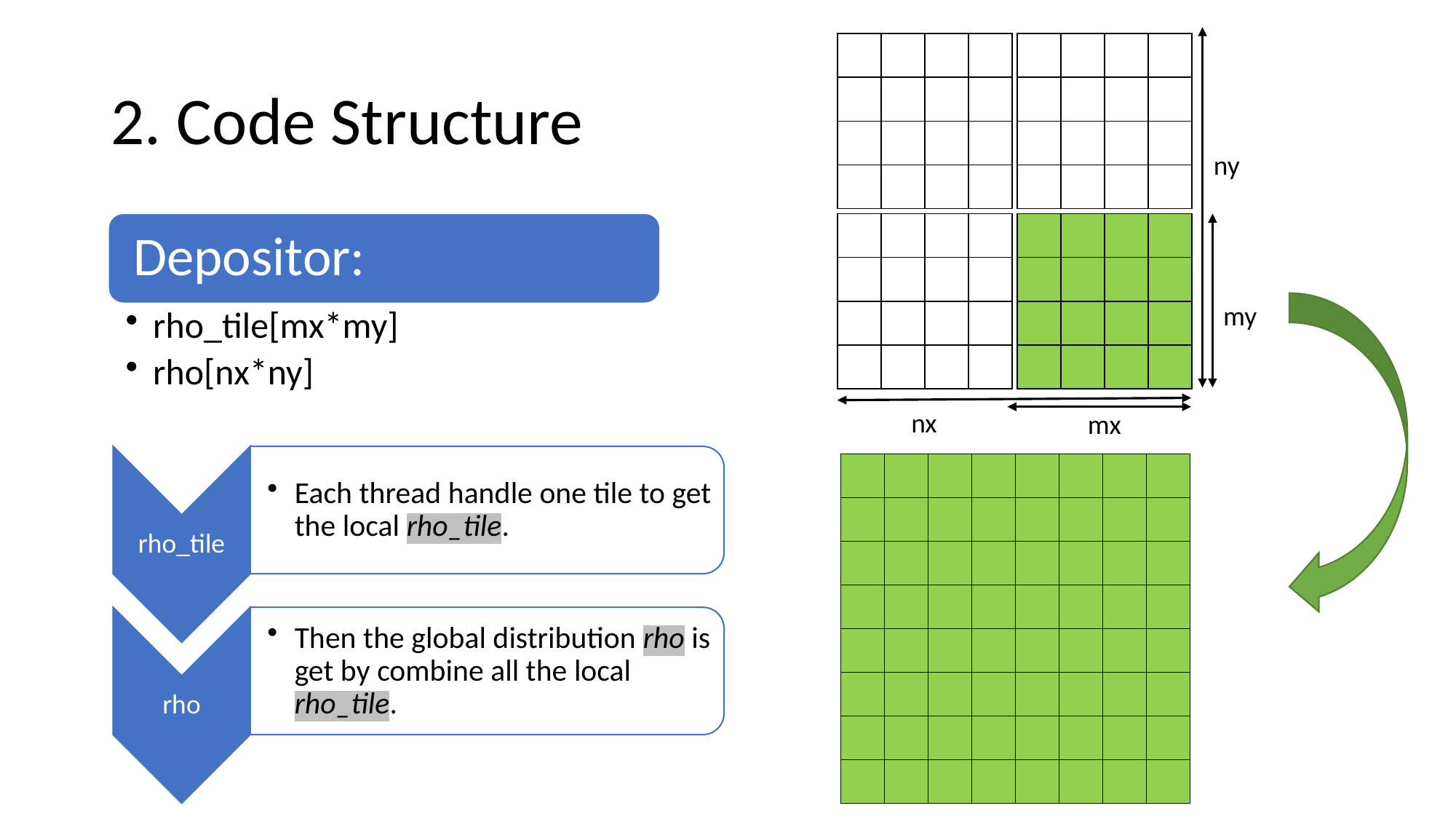

|  |  |  |  |
| --- | --- | --- | --- |
|  |  |  |  |
|  |  |  |  |
|  |  |  |  |
|  |  |  |  |
| --- | --- | --- | --- |
|  |  |  |  |
|  |  |  |  |
|  |  |  |  |
ny
|  |  |  |  |
| --- | --- | --- | --- |
|  |  |  |  |
|  |  |  |  |
|  |  |  |  |
|  |  |  |  |
| --- | --- | --- | --- |
|  |  |  |  |
|  |  |  |  |
|  |  |  |  |
my
nx
mx
# 2. Code Structure
Depositor:
rho_tile[mx*my]
rho[nx*ny]

rho_tile
Each thread handle one tile to get the local rho_tile.
rho
Then the global distribution rho is get by combine all the local rho_tile.
|  |  |  |  |  |  |  |  |
| --- | --- | --- | --- | --- | --- | --- | --- |
|  |  |  |  |  |  |  |  |
|  |  |  |  |  |  |  |  |
|  |  |  |  |  |  |  |  |
|  |  |  |  |  |  |  |  |
|  |  |  |  |  |  |  |  |
|  |  |  |  |  |  |  |  |
|  |  |  |  |  |  |  |  |